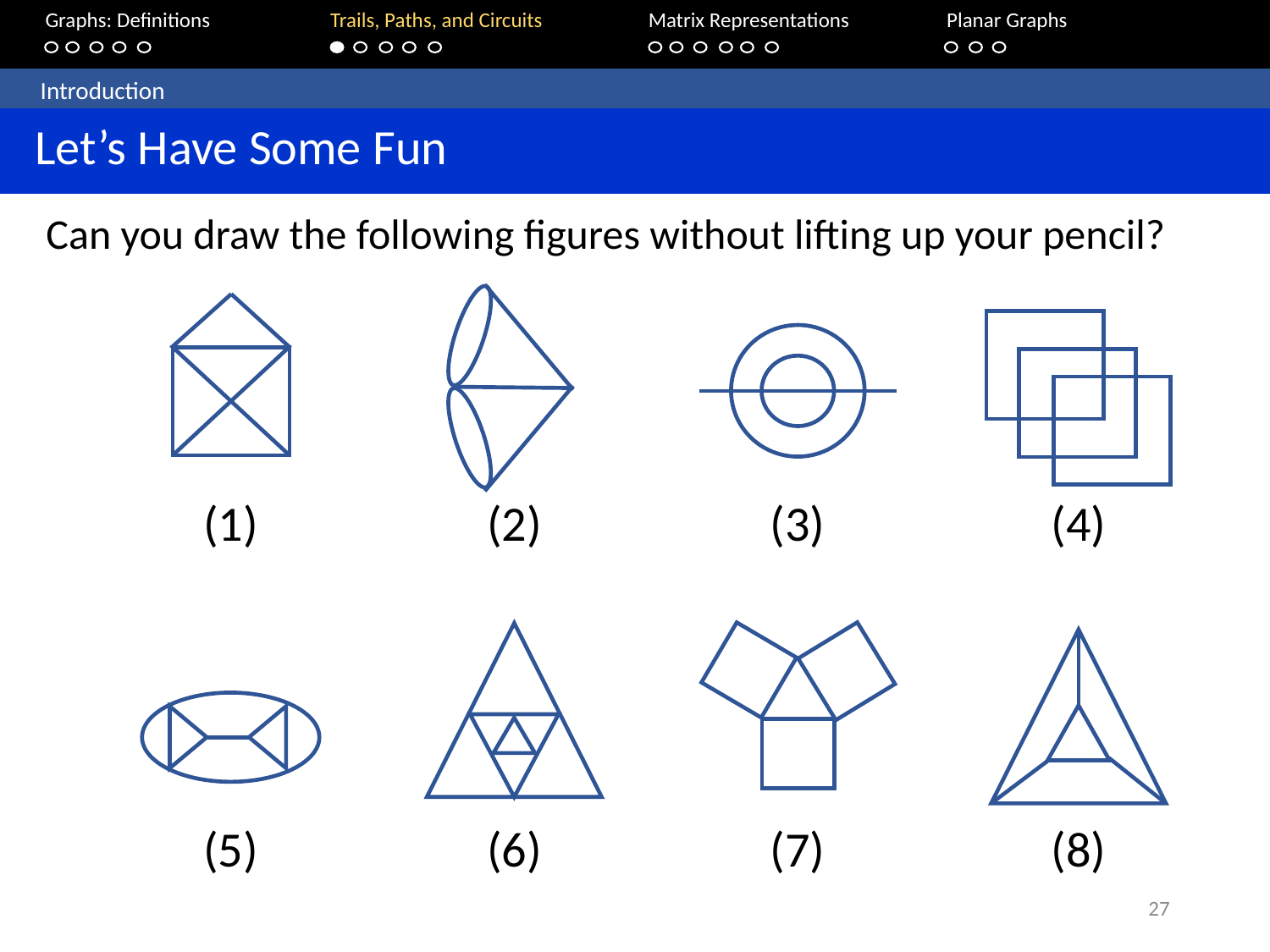

Graphs: Definitions		Trails, Paths, and Circuits	Matrix Representations	Planar Graphs

	Introduction
  Let’s Have Some Fun
Can you draw the following figures without lifting up your pencil?

(2)

(1)

(4)

(3)

(6)

(8)

(7)

(5)
27